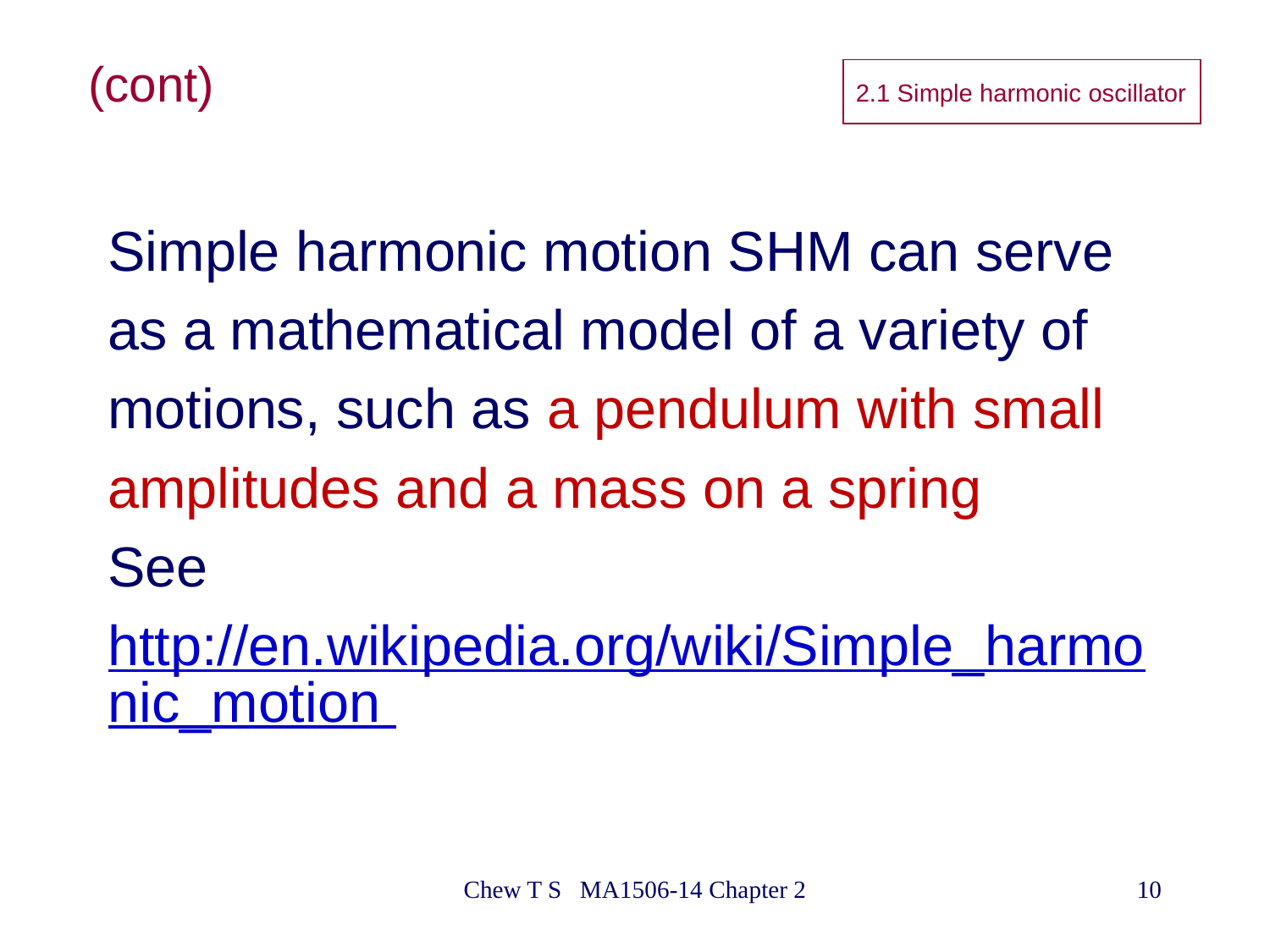

(cont)
2.1 Simple harmonic oscillator
Simple harmonic motion SHM can serve
as a mathematical model of a variety of
motions, such as a pendulum with small
amplitudes and a mass on a spring
See
http://en.wikipedia.org/wiki/Simple_harmonic_motion
Chew T S   MA1506-14 Chapter 2
10